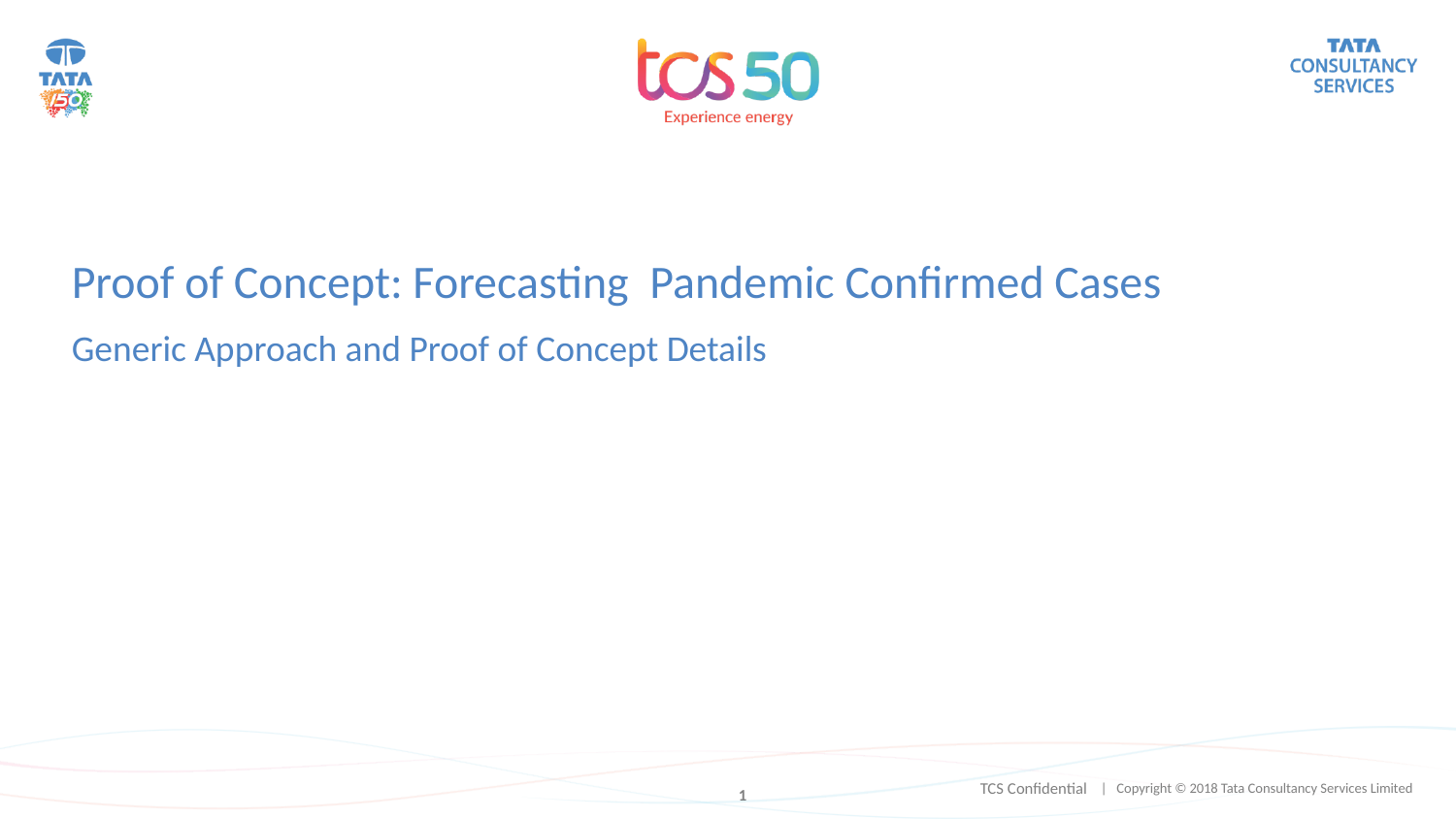

# Proof of Concept: Forecasting  Pandemic Confirmed Cases
Generic Approach and Proof of Concept Details
TCS Confidential